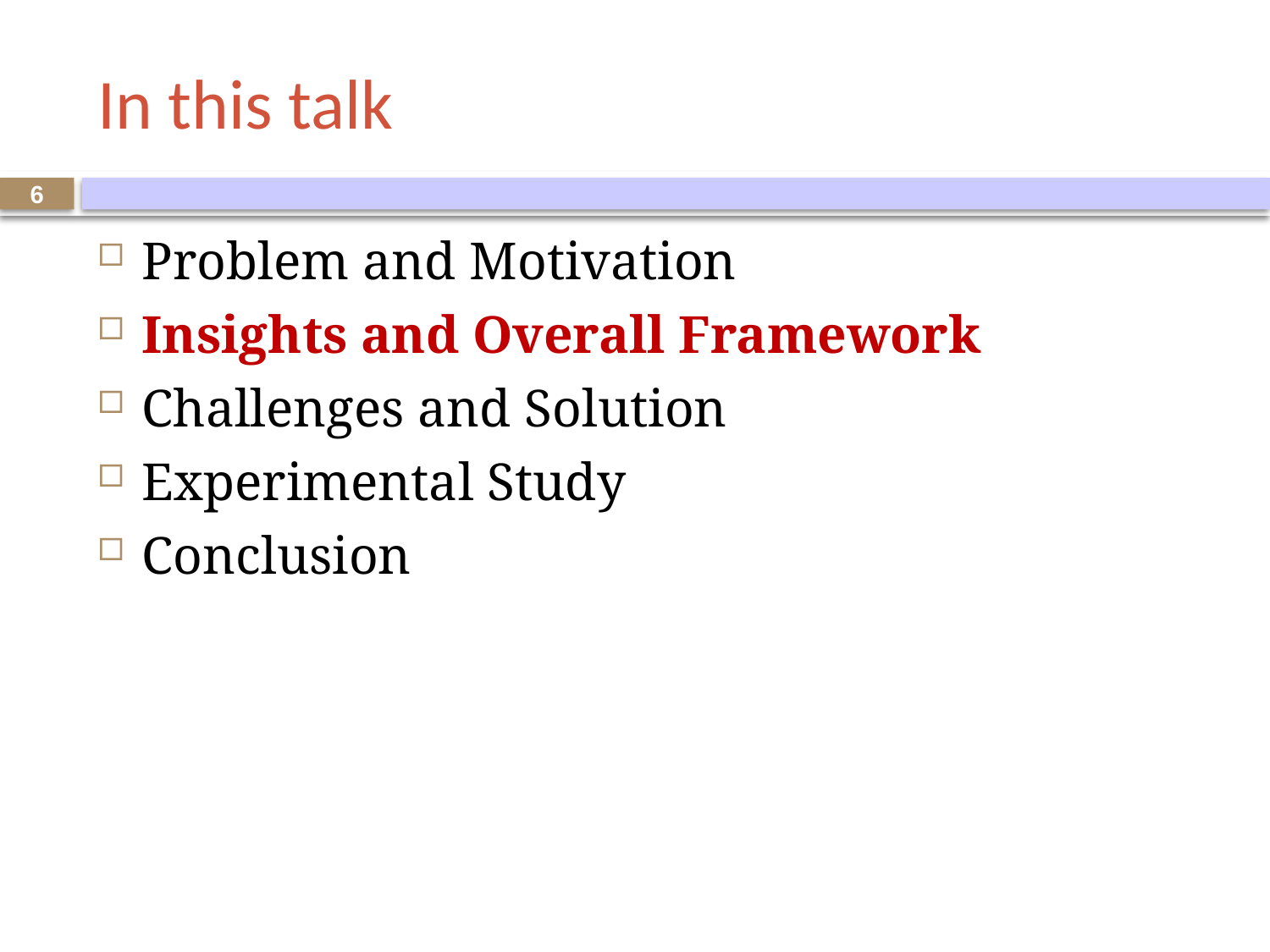

# In this talk
6
Problem and Motivation
Insights and Overall Framework
Challenges and Solution
Experimental Study
Conclusion